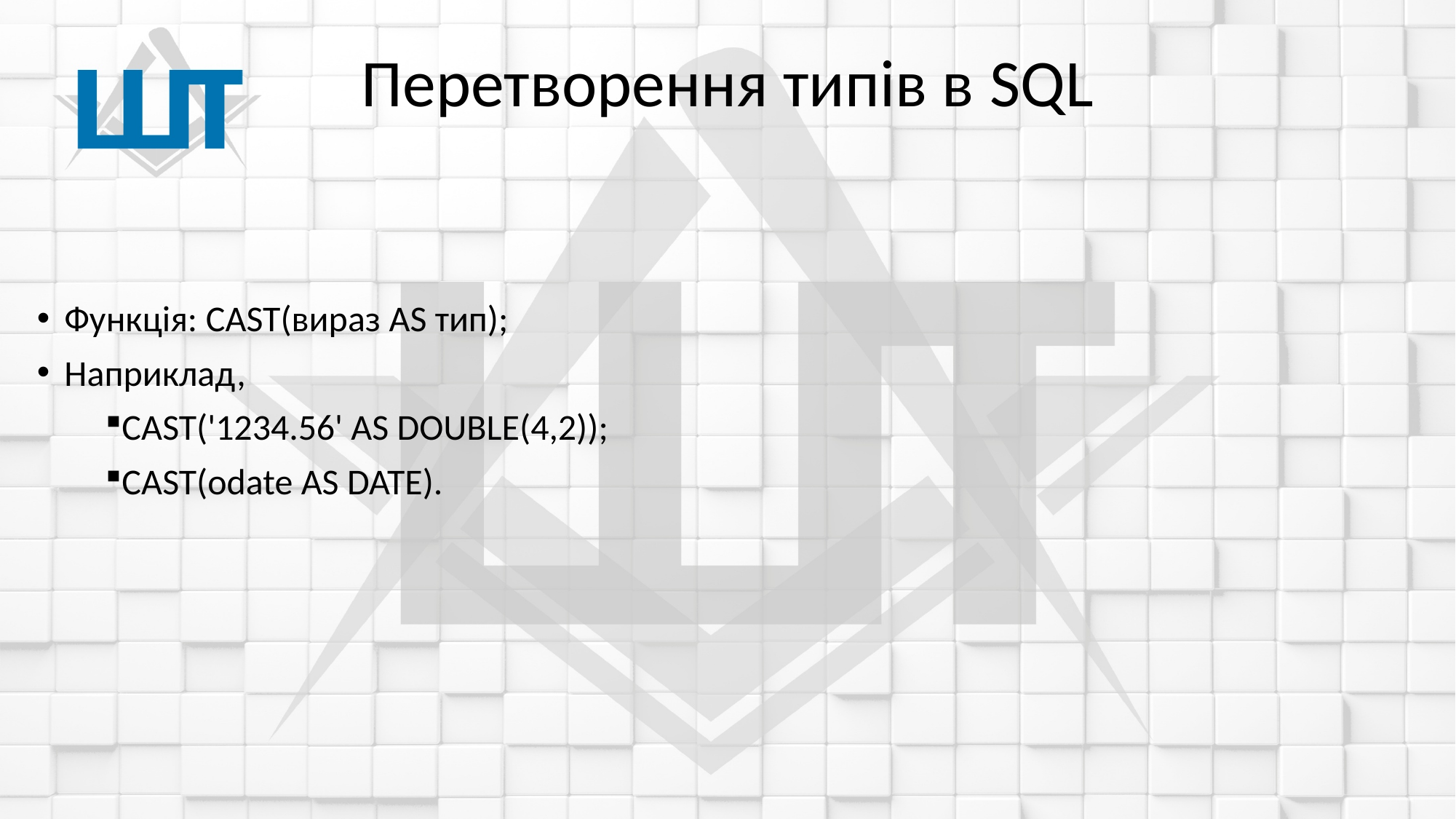

# Перетворення типів в SQL
Функція: CAST(вираз AS тип);
Наприклад,
CAST('1234.56' AS DOUBLE(4,2));
CAST(odate AS DATE).